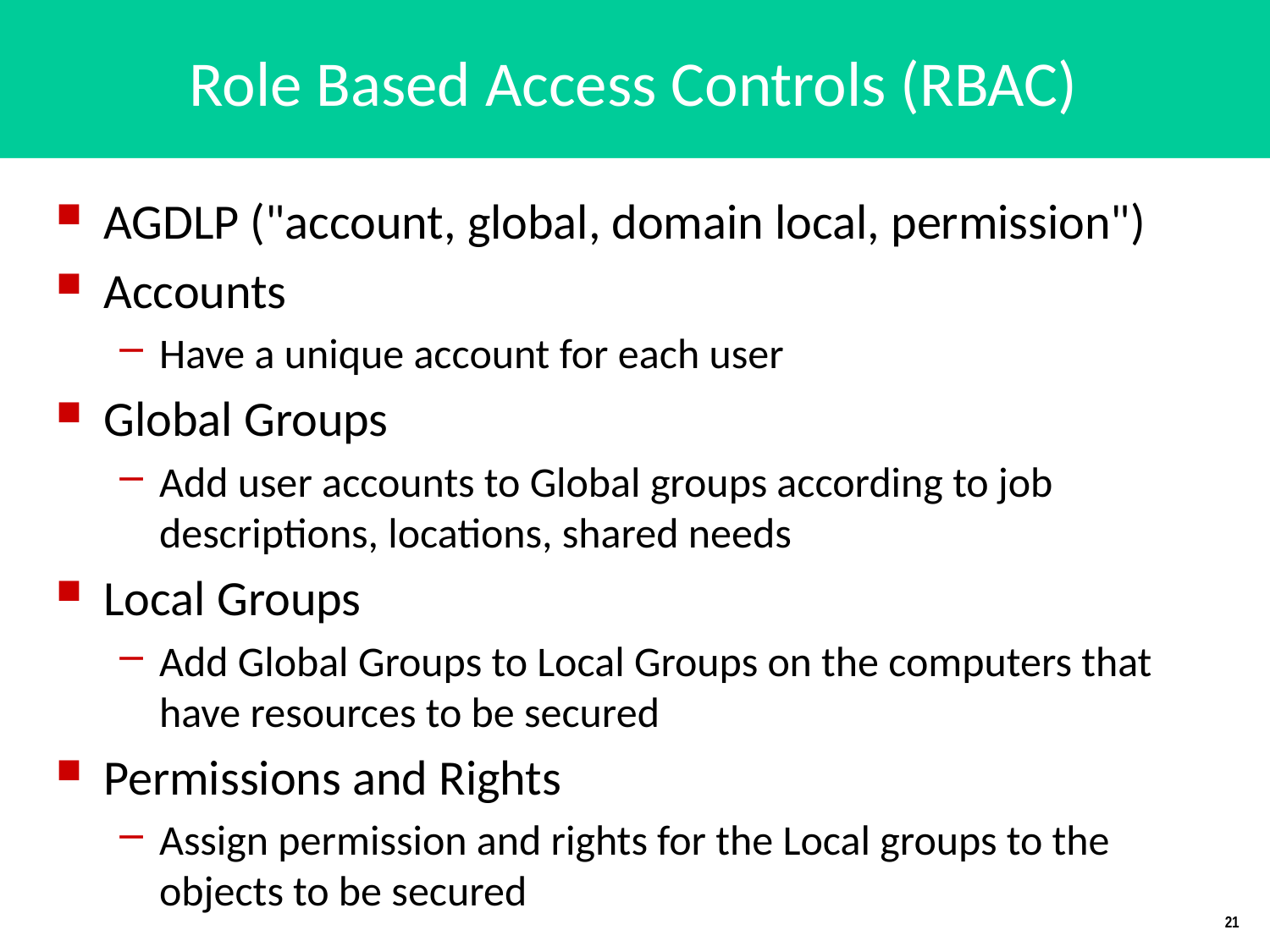

# Role Based Access Controls (RBAC)
AGDLP ("account, global, domain local, permission")
Accounts
Have a unique account for each user
Global Groups
Add user accounts to Global groups according to job descriptions, locations, shared needs
Local Groups
Add Global Groups to Local Groups on the computers that have resources to be secured
Permissions and Rights
Assign permission and rights for the Local groups to the objects to be secured